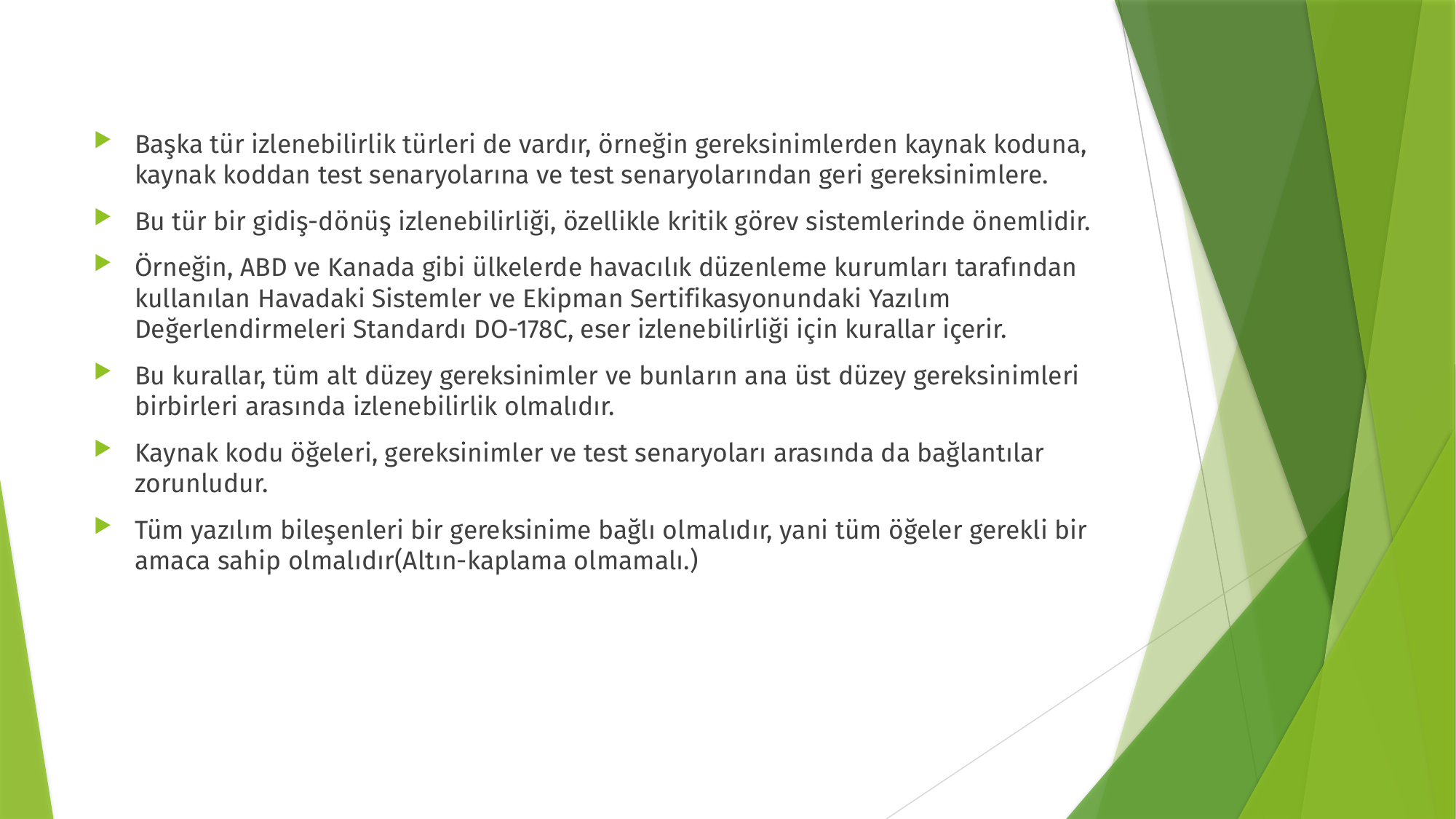

Başka tür izlenebilirlik türleri de vardır, örneğin gereksinimlerden kaynak koduna, kaynak koddan test senaryolarına ve test senaryolarından geri gereksinimlere.
Bu tür bir gidiş-dönüş izlenebilirliği, özellikle kritik görev sistemlerinde önemlidir.
Örneğin, ABD ve Kanada gibi ülkelerde havacılık düzenleme kurumları tarafından kullanılan Havadaki Sistemler ve Ekipman Sertifikasyonundaki Yazılım Değerlendirmeleri Standardı DO-178C, eser izlenebilirliği için kurallar içerir.
Bu kurallar, tüm alt düzey gereksinimler ve bunların ana üst düzey gereksinimleri birbirleri arasında izlenebilirlik olmalıdır.
Kaynak kodu öğeleri, gereksinimler ve test senaryoları arasında da bağlantılar zorunludur.
Tüm yazılım bileşenleri bir gereksinime bağlı olmalıdır, yani tüm öğeler gerekli bir amaca sahip olmalıdır(Altın-kaplama olmamalı.)